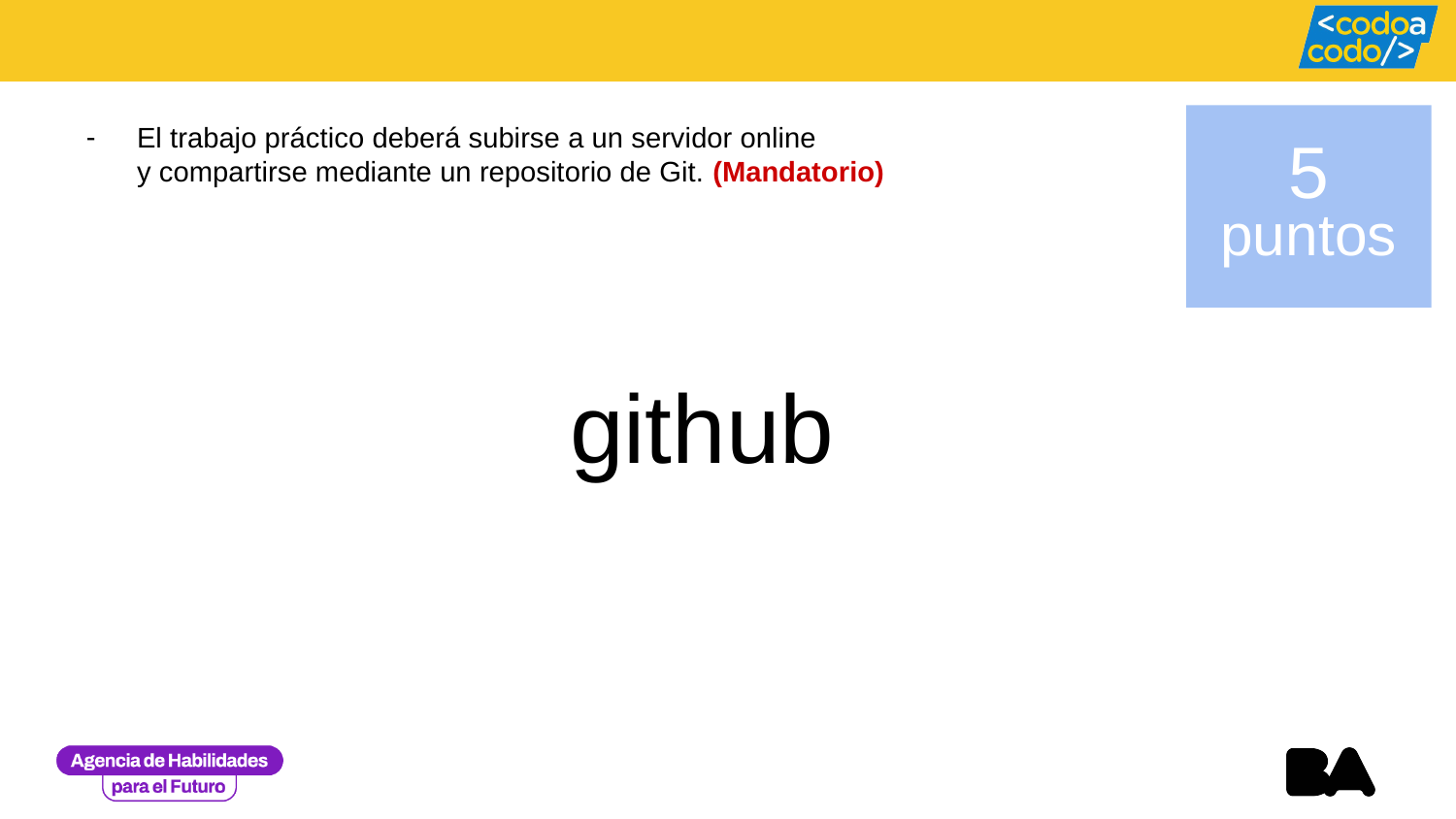

El trabajo práctico deberá subirse a un servidor online
y compartirse mediante un repositorio de Git. (Mandatorio)
5
puntos
github